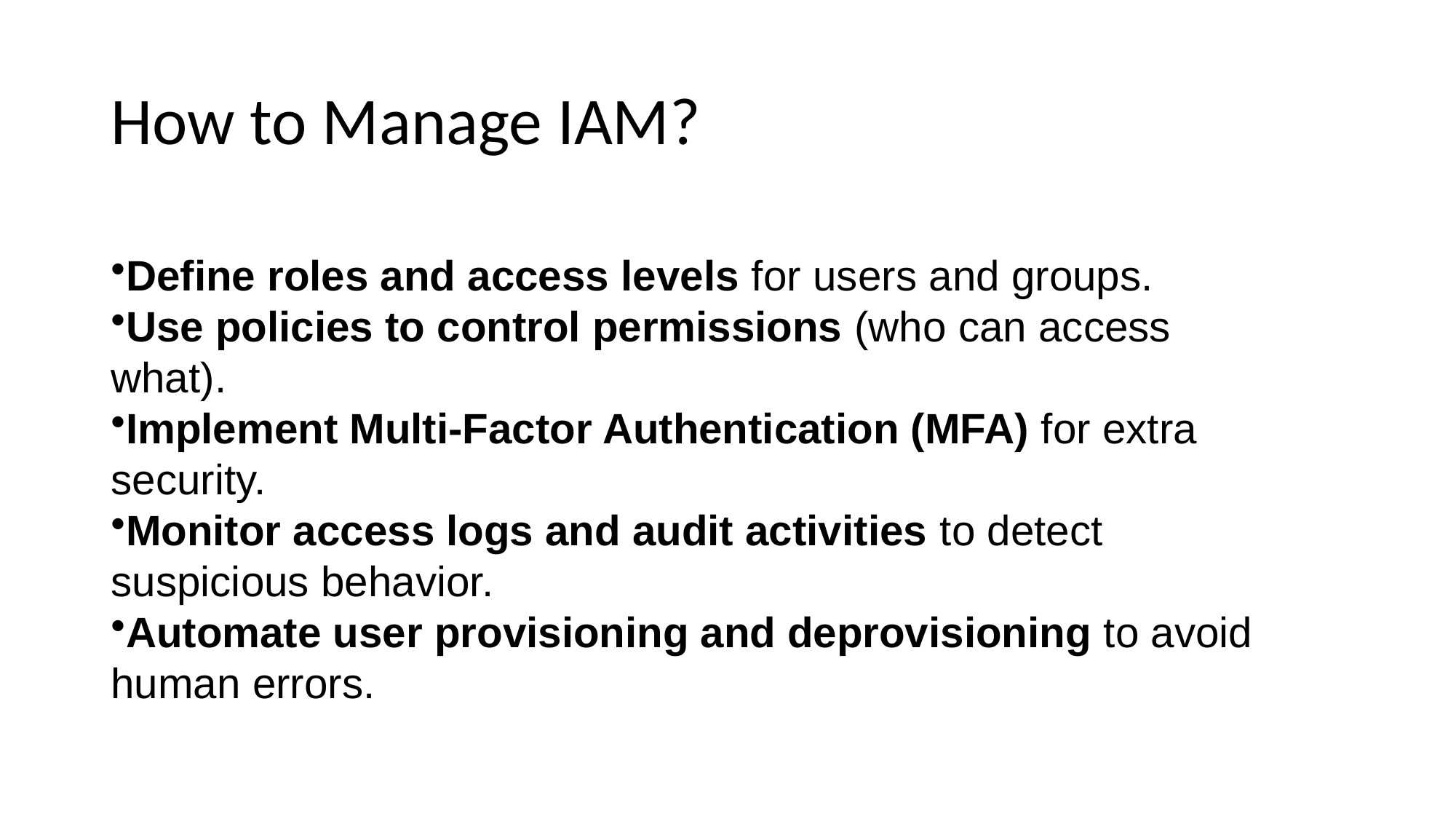

# How to Manage IAM?
Define roles and access levels for users and groups.
Use policies to control permissions (who can access what).
Implement Multi-Factor Authentication (MFA) for extra security.
Monitor access logs and audit activities to detect suspicious behavior.
Automate user provisioning and deprovisioning to avoid human errors.